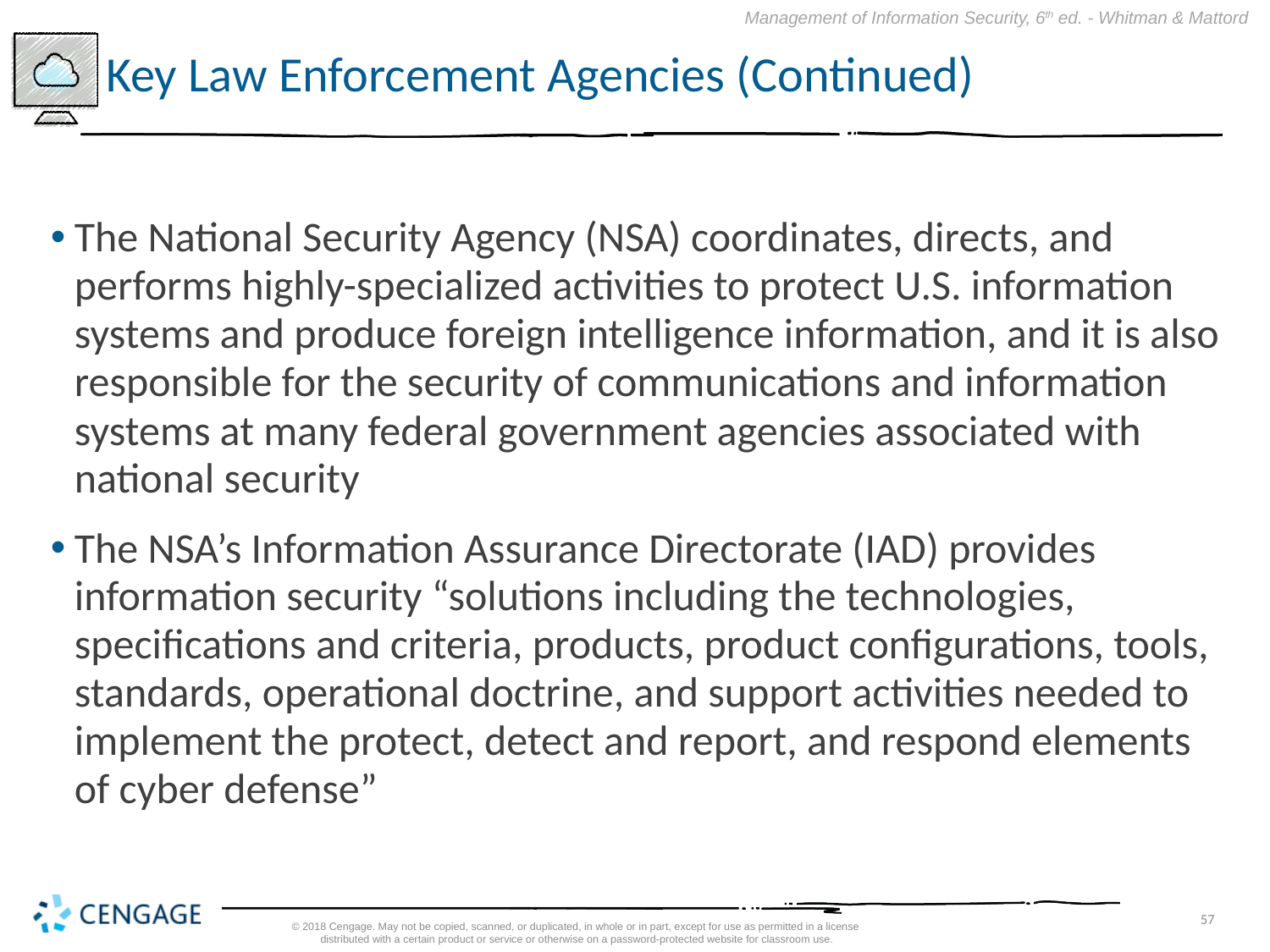

# Key Law Enforcement Agencies (Continued)
The National Security Agency (NSA) coordinates, directs, and performs highly-specialized activities to protect U.S. information systems and produce foreign intelligence information, and it is also responsible for the security of communications and information systems at many federal government agencies associated with national security
The NSA’s Information Assurance Directorate (IAD) provides information security “solutions including the technologies, specifications and criteria, products, product configurations, tools, standards, operational doctrine, and support activities needed to implement the protect, detect and report, and respond elements of cyber defense”